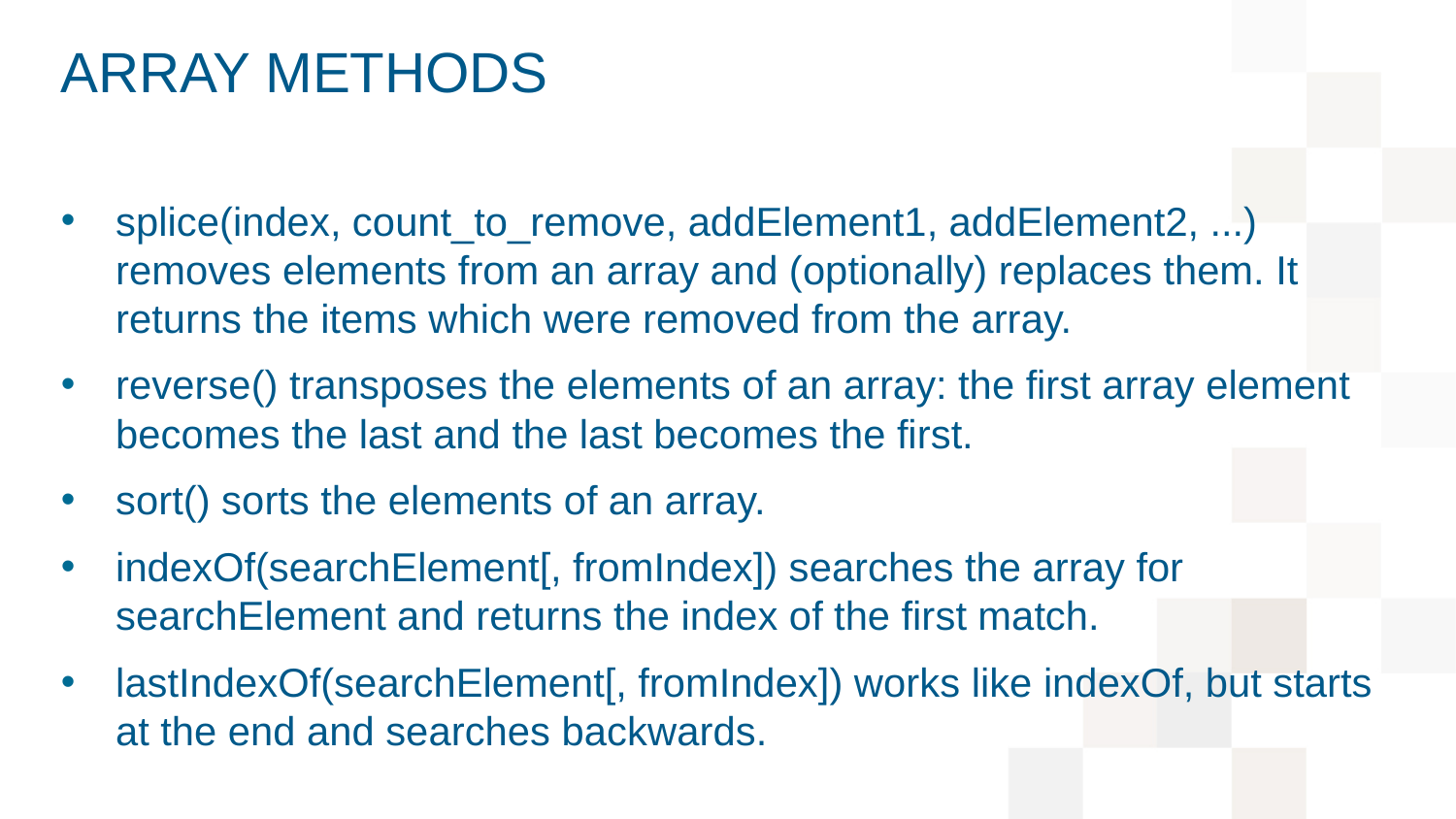

# Array methods
splice(index, count_to_remove, addElement1, addElement2, ...) removes elements from an array and (optionally) replaces them. It returns the items which were removed from the array.
reverse() transposes the elements of an array: the first array element becomes the last and the last becomes the first.
sort() sorts the elements of an array.
indexOf(searchElement[, fromIndex]) searches the array for searchElement and returns the index of the first match.
lastIndexOf(searchElement[, fromIndex]) works like indexOf, but starts at the end and searches backwards.